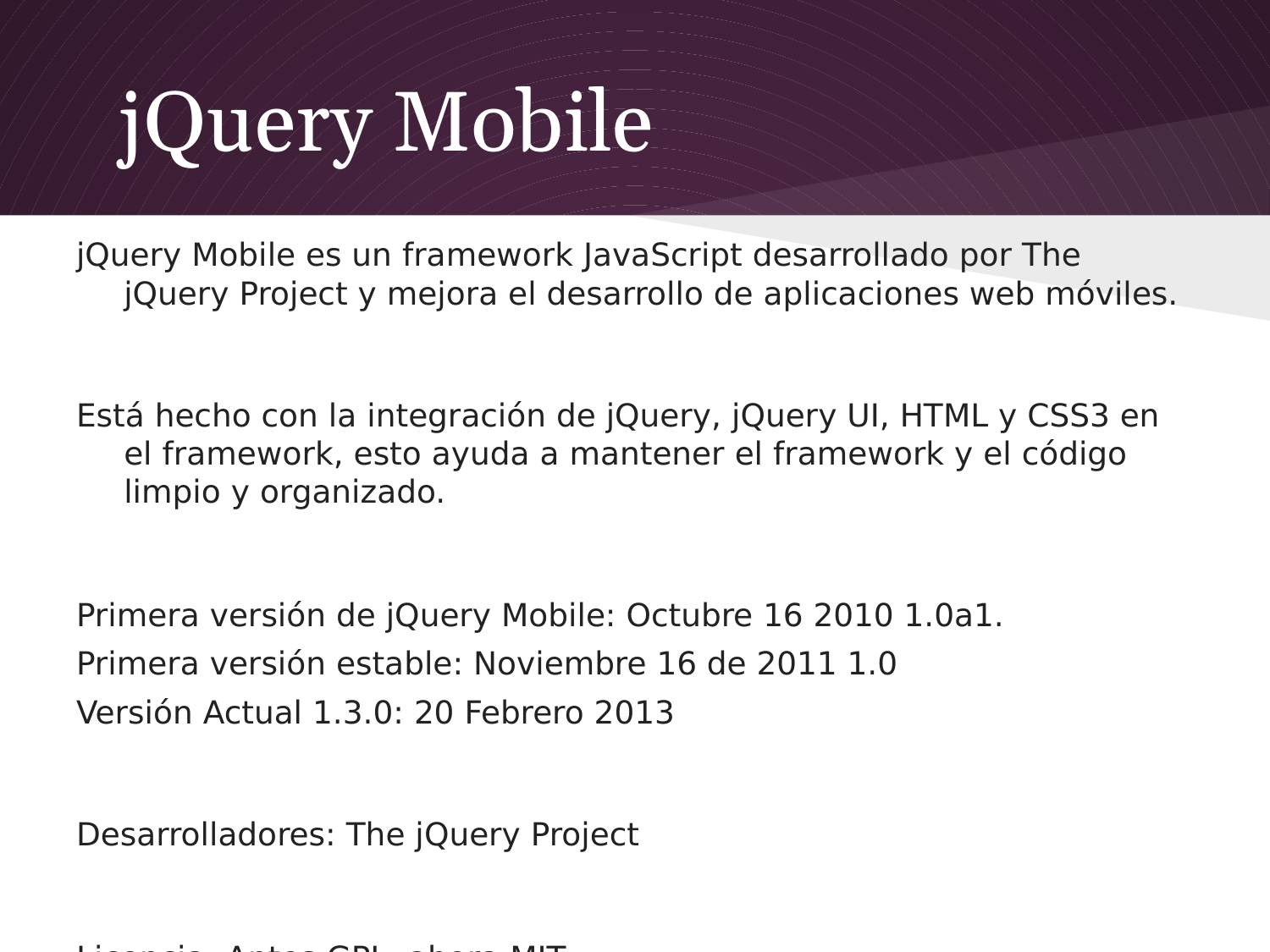

# jQuery Mobile
jQuery Mobile es un framework JavaScript desarrollado por The jQuery Project y mejora el desarrollo de aplicaciones web móviles.

Está hecho con la integración de jQuery, jQuery UI, HTML y CSS3 en el framework, esto ayuda a mantener el framework y el código limpio y organizado.

Primera versión de jQuery Mobile: Octubre 16 2010 1.0a1.
Primera versión estable: Noviembre 16 de 2011 1.0
Versión Actual 1.3.0: 20 Febrero 2013

Desarrolladores: The jQuery Project

Licencia: Antes GPL, ahora MIT